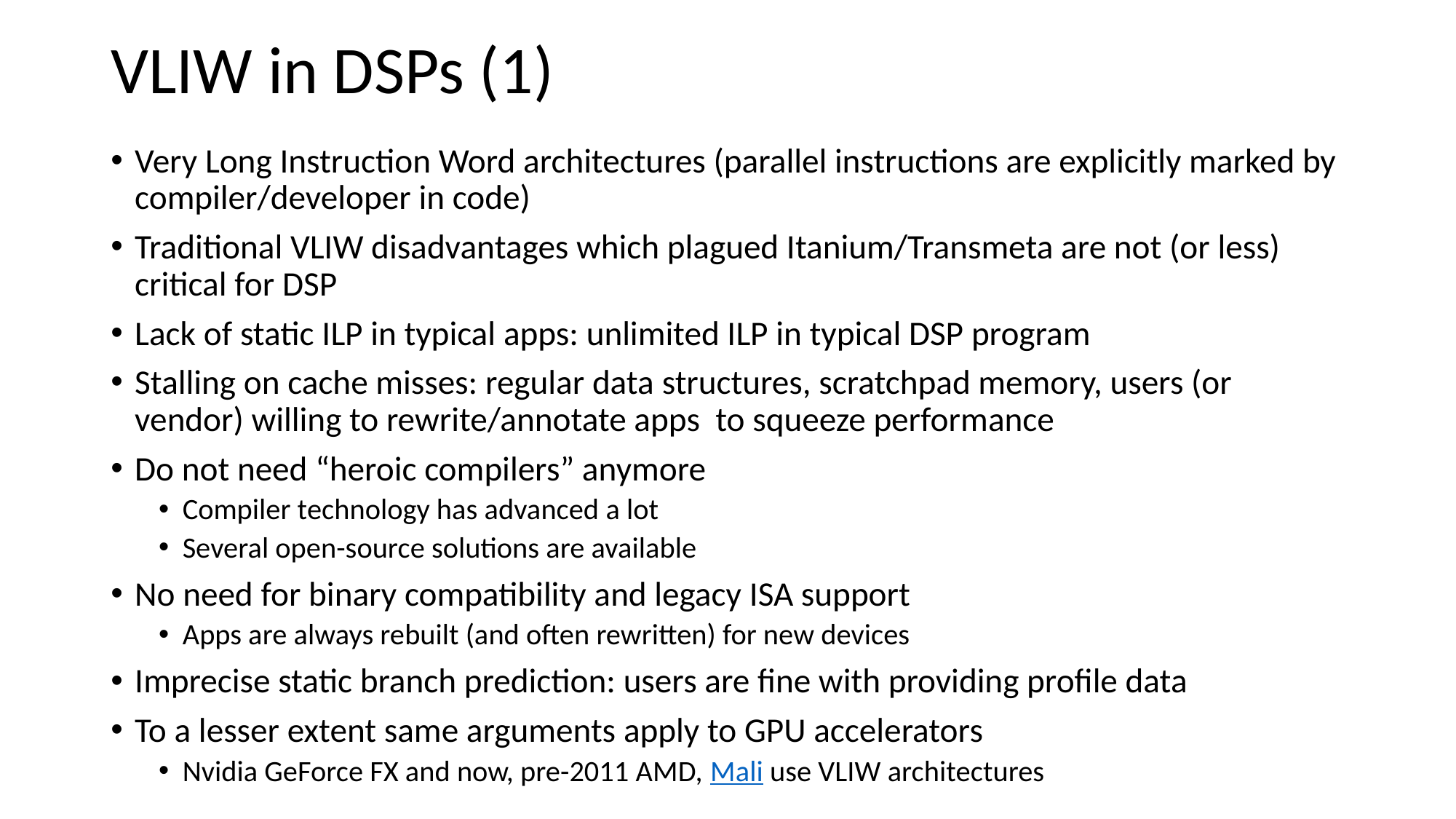

# VLIW in DSPs (1)
Very Long Instruction Word architectures (parallel instructions are explicitly marked by compiler/developer in code)
Traditional VLIW disadvantages which plagued Itanium/Transmeta are not (or less) critical for DSP
Lack of static ILP in typical apps: unlimited ILP in typical DSP program
Stalling on cache misses: regular data structures, scratchpad memory, users (or vendor) willing to rewrite/annotate apps  to squeeze performance
Do not need “heroic compilers” anymore
Compiler technology has advanced a lot
Several open-source solutions are available
No need for binary compatibility and legacy ISA support
Apps are always rebuilt (and often rewritten) for new devices
Imprecise static branch prediction: users are fine with providing profile data
To a lesser extent same arguments apply to GPU accelerators
Nvidia GeForce FX and now, pre-2011 AMD, Mali use VLIW architectures